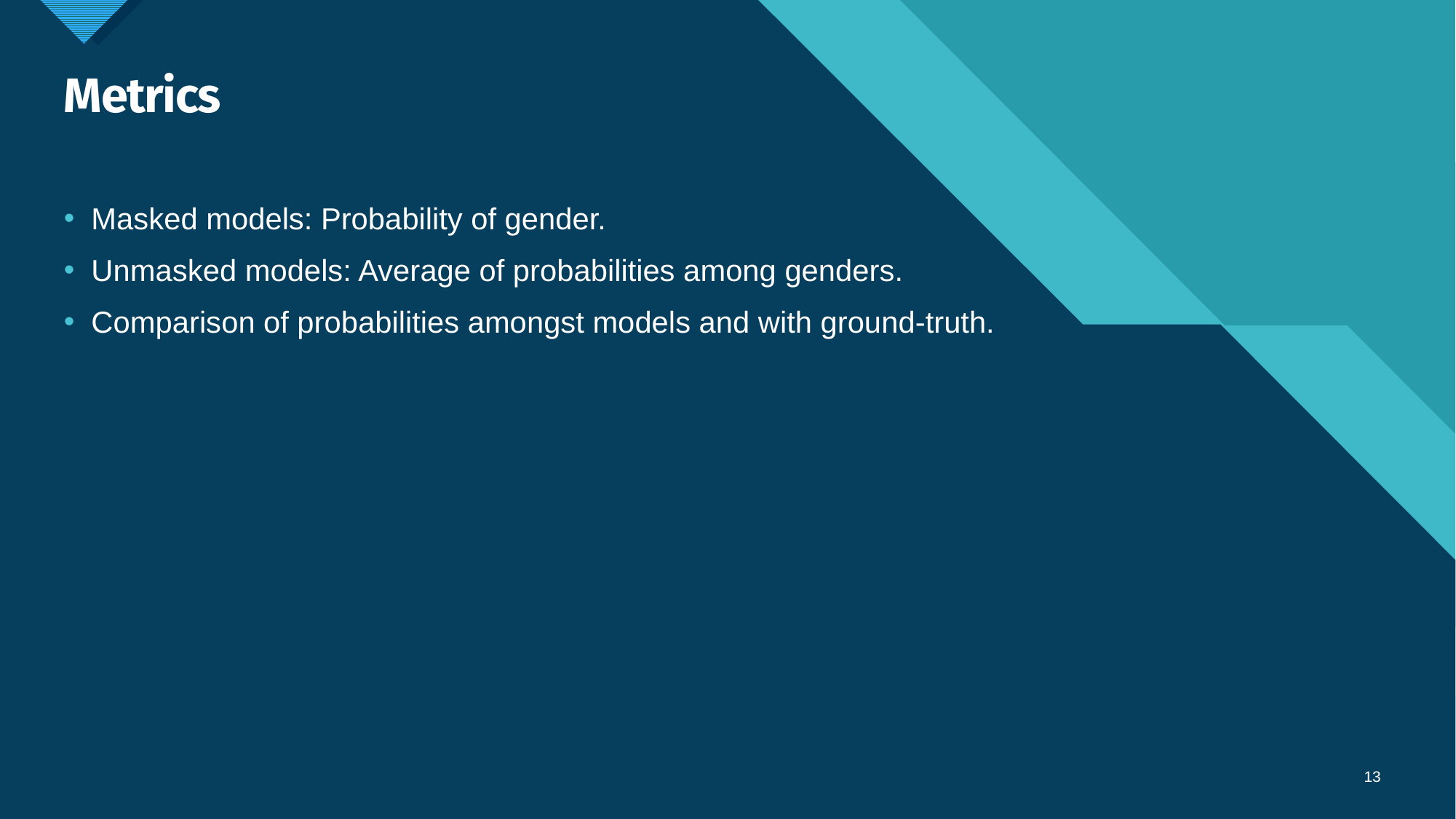

# Metrics
Masked models: Probability of gender.
Unmasked models: Average of probabilities among genders.
Comparison of probabilities amongst models and with ground-truth.
13